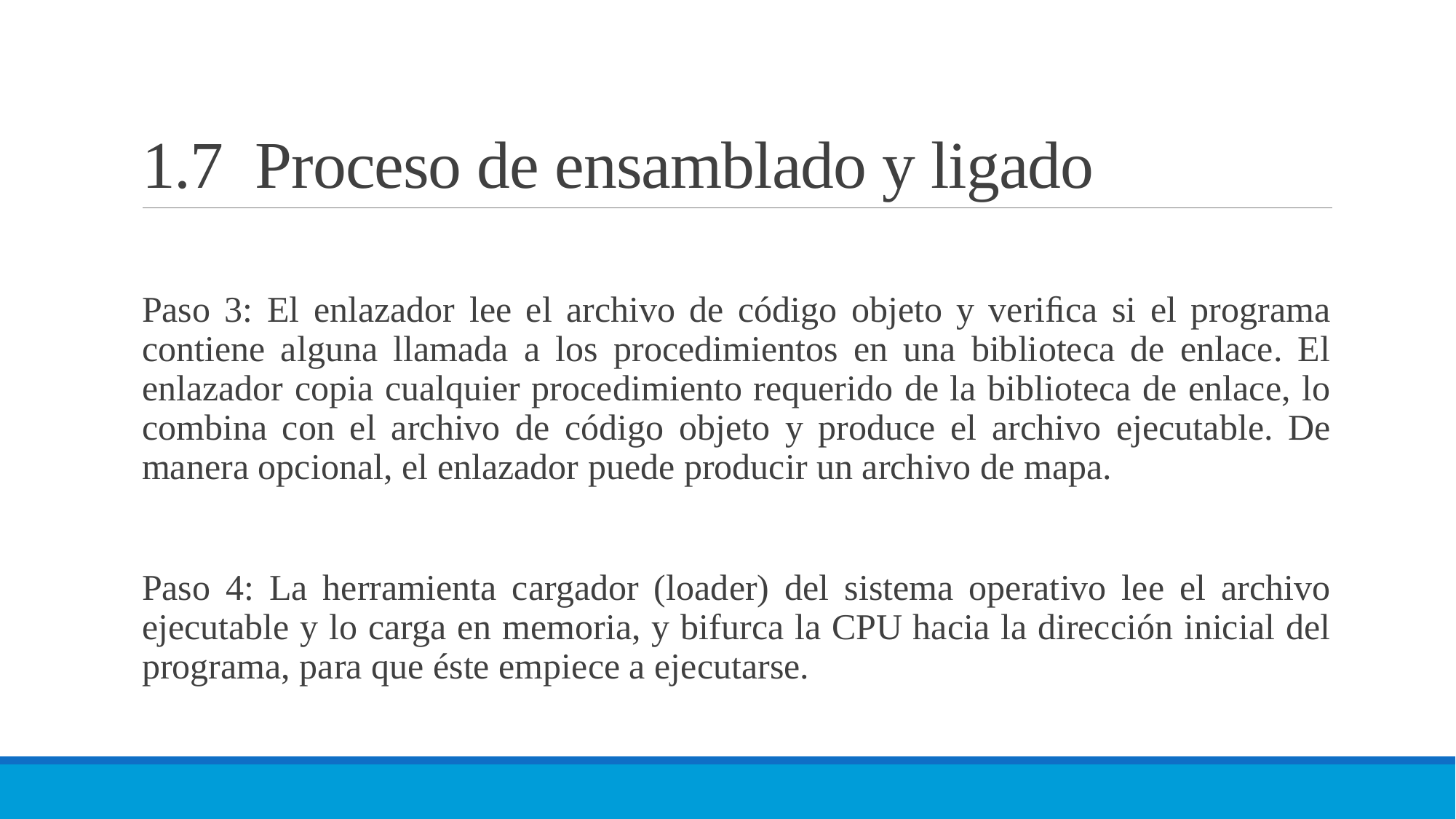

# 1.7  Proceso de ensamblado y ligado

Paso 3: El enlazador lee el archivo de código objeto y veriﬁca si el programa contiene alguna llamada a los procedimientos en una biblioteca de enlace. El enlazador copia cualquier procedimiento requerido de la biblioteca de enlace, lo combina con el archivo de código objeto y produce el archivo ejecutable. De manera opcional, el enlazador puede producir un archivo de mapa.

Paso 4: La herramienta cargador (loader) del sistema operativo lee el archivo ejecutable y lo carga en memoria, y bifurca la CPU hacia la dirección inicial del programa, para que éste empiece a ejecutarse.